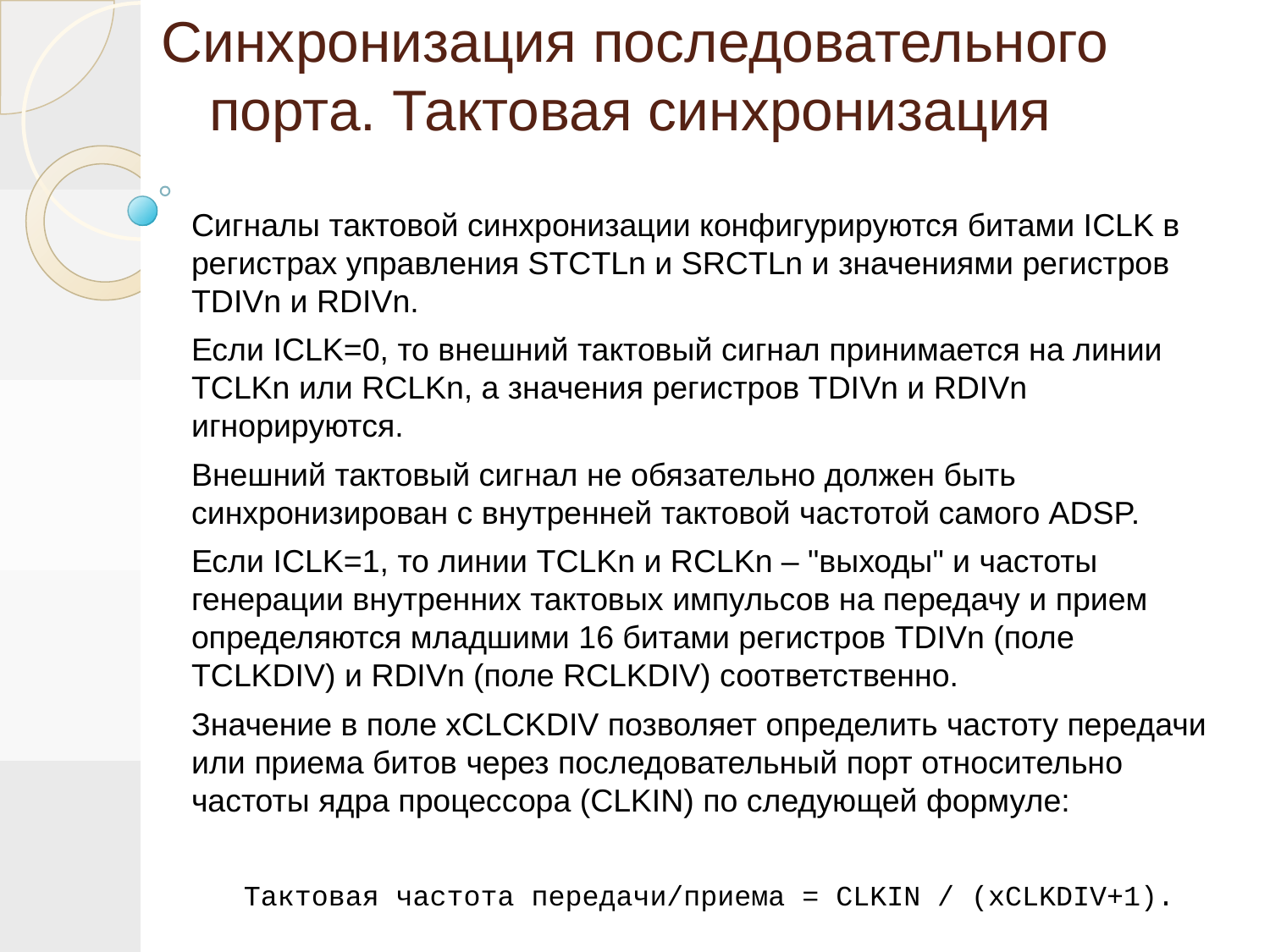

# Синхронизация последовательного порта. Тактовая синхронизация
Сигналы тактовой синхронизации конфигурируются битами ICLK в регистрах управления STCTLn и SRCTLn и значениями регистров TDIVn и RDIVn.
Если ICLK=0, то внешний тактовый сигнал принимается на линии TCLKn или RCLKn, а значения регистров TDIVn и RDIVn игнорируются.
Внешний тактовый сигнал не обязательно должен быть синхронизирован с внутренней тактовой частотой самого ADSP.
Если ICLK=1, то линии TCLKn и RCLKn – "выходы" и частоты генерации внутренних тактовых импульсов на передачу и прием определяются младшими 16 битами регистров TDIVn (поле TCLKDIV) и RDIVn (поле RCLKDIV) соответственно.
Значение в поле xCLCKDIV позволяет определить частоту передачи или приема битов через последовательный порт относительно частоты ядра процессора (CLKIN) по следующей формуле:

Тактовая частота передачи/приема = CLKIN / (xCLKDIV+1).